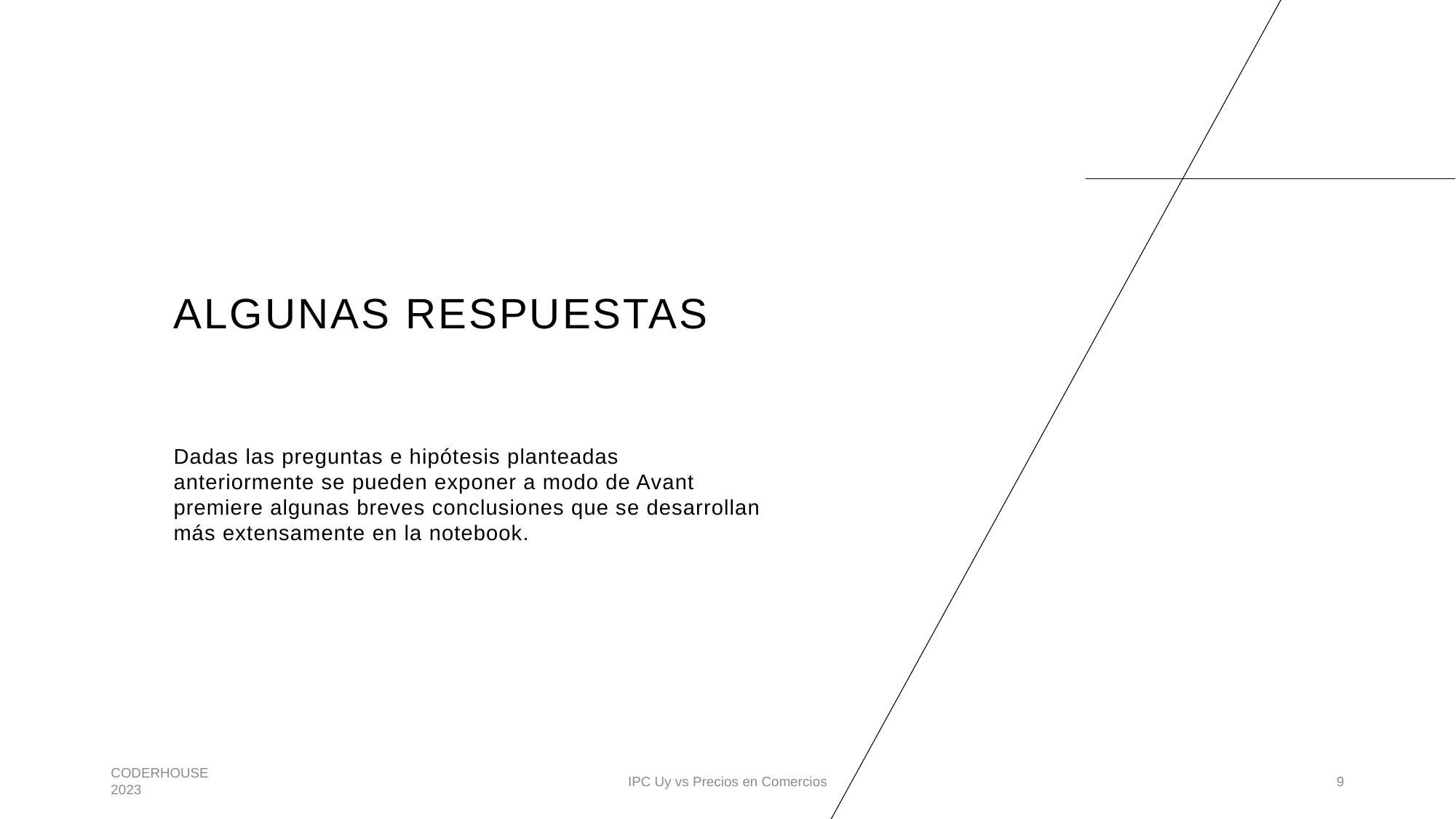

# Algunas respuestas
Dadas las preguntas e hipótesis planteadas anteriormente se pueden exponer a modo de Avant premiere algunas breves conclusiones que se desarrollan más extensamente en la notebook.
CODERHOUSE 2023
IPC Uy vs Precios en Comercios
9